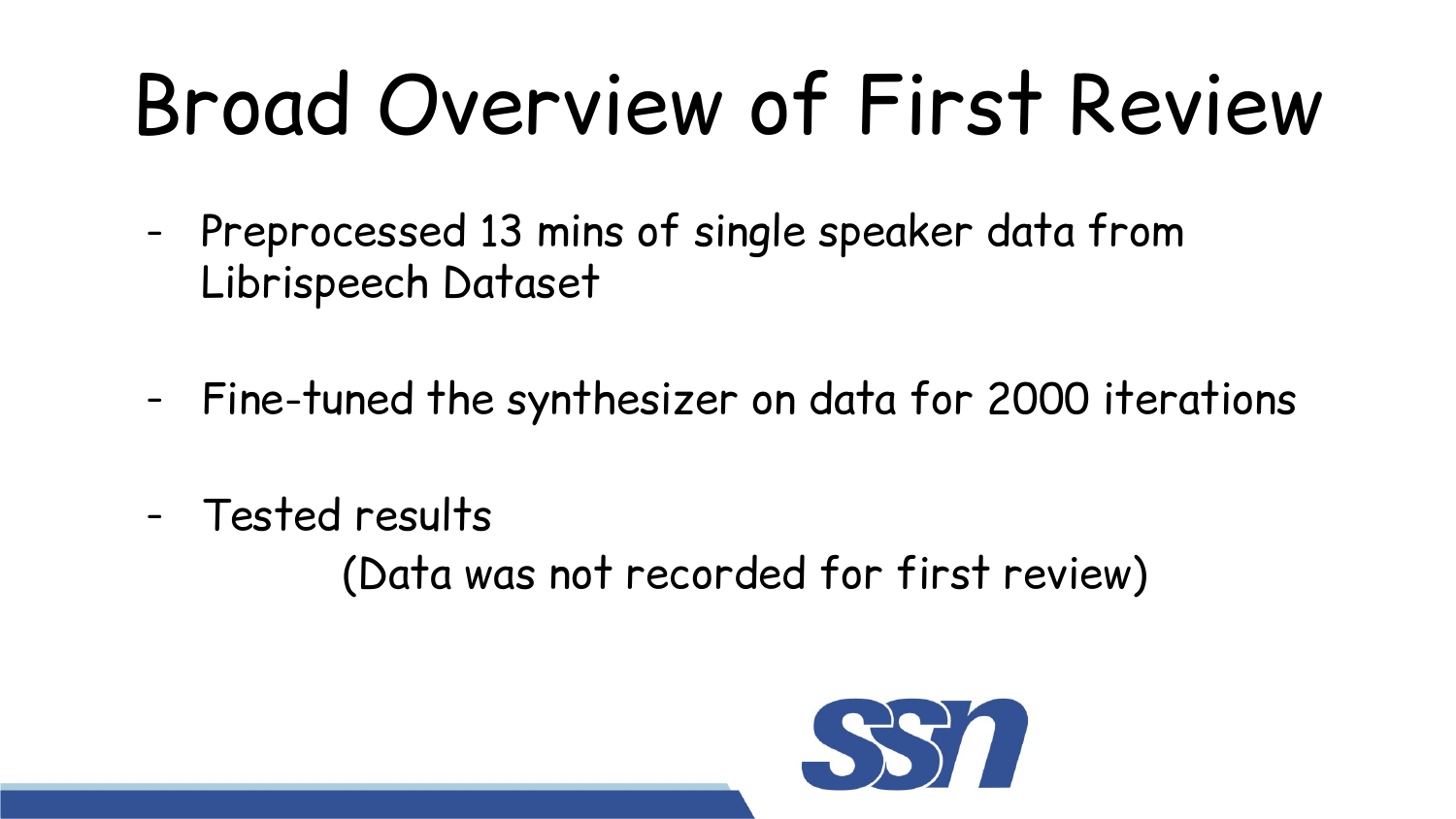

# Broad Overview of First Review
Preprocessed 13 mins of single speaker data from Librispeech Dataset

Fine-tuned the synthesizer on data for 2000 iterations

Tested results
 (Data was not recorded for first review)